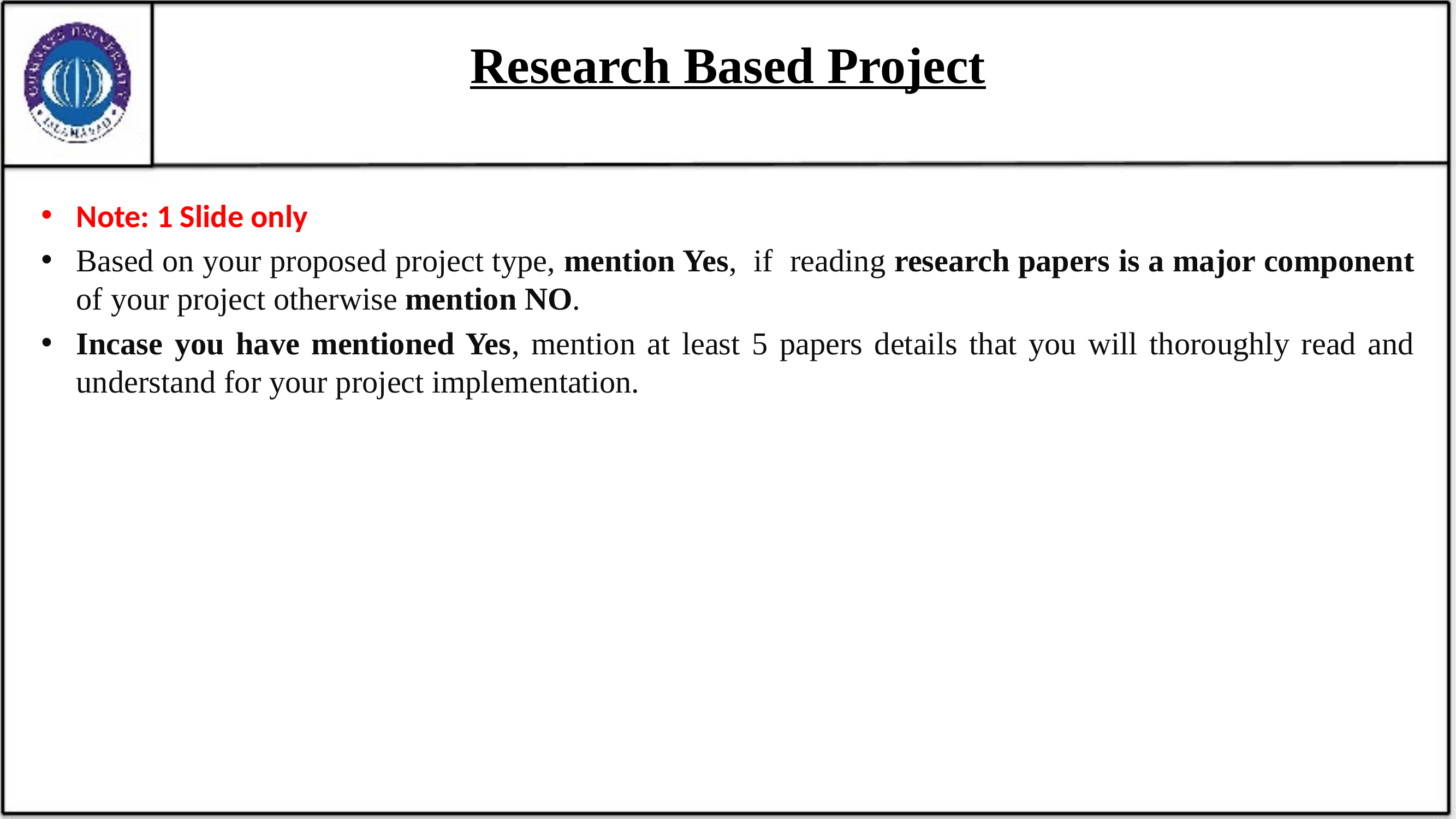

# Research Based Project
Note: 1 Slide only
Based on your proposed project type, mention Yes,  if  reading research papers is a major component of your project otherwise mention NO.
Incase you have mentioned Yes, mention at least 5 papers details that you will thoroughly read and understand for your project implementation.